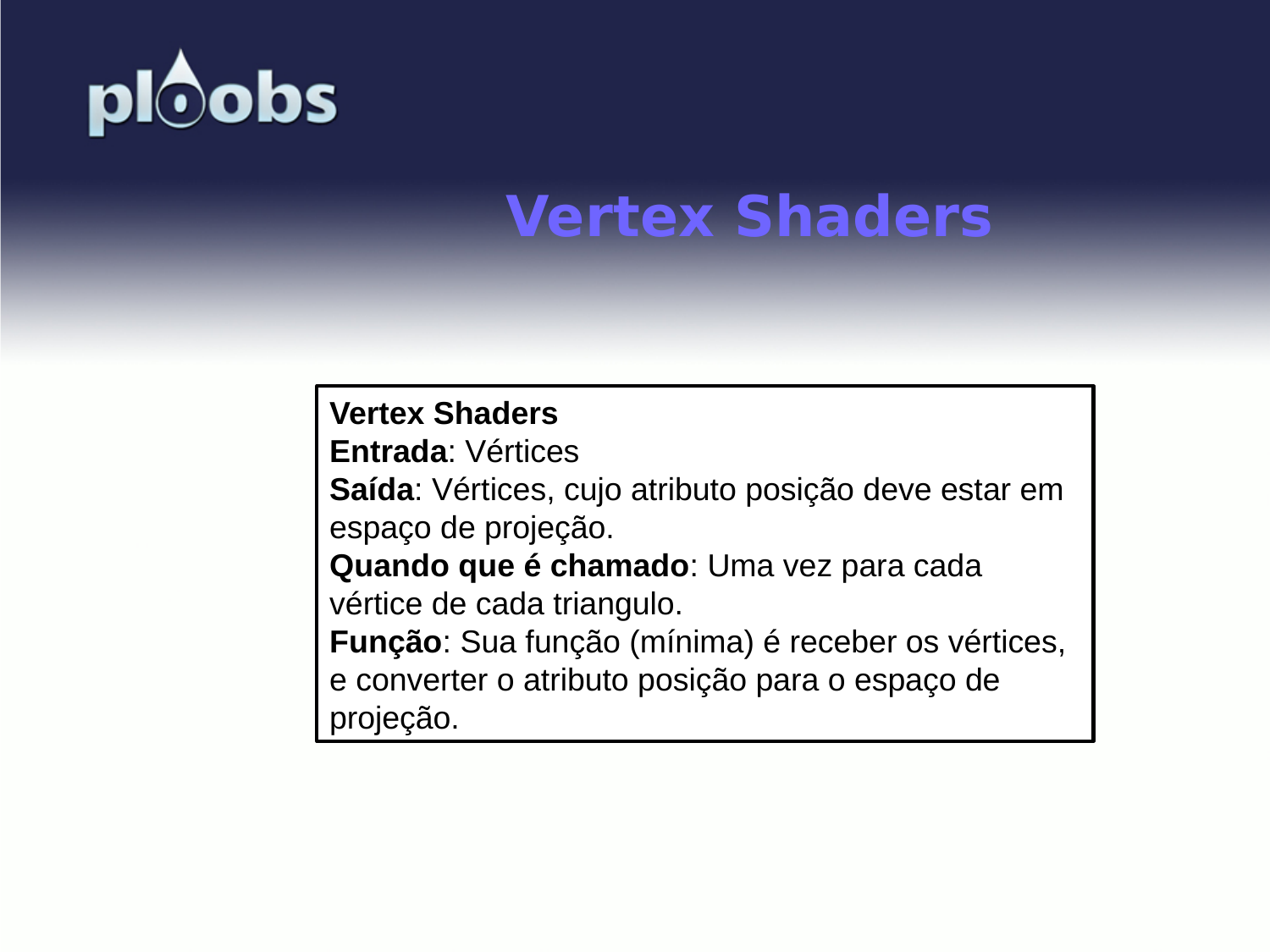

Vertex Shaders

Vertex Shaders
Entrada: Vértices
Saída: Vértices, cujo atributo posição deve estar em espaço de projeção.
Quando que é chamado: Uma vez para cada vértice de cada triangulo.
Função: Sua função (mínima) é receber os vértices, e converter o atributo posição para o espaço de projeção.